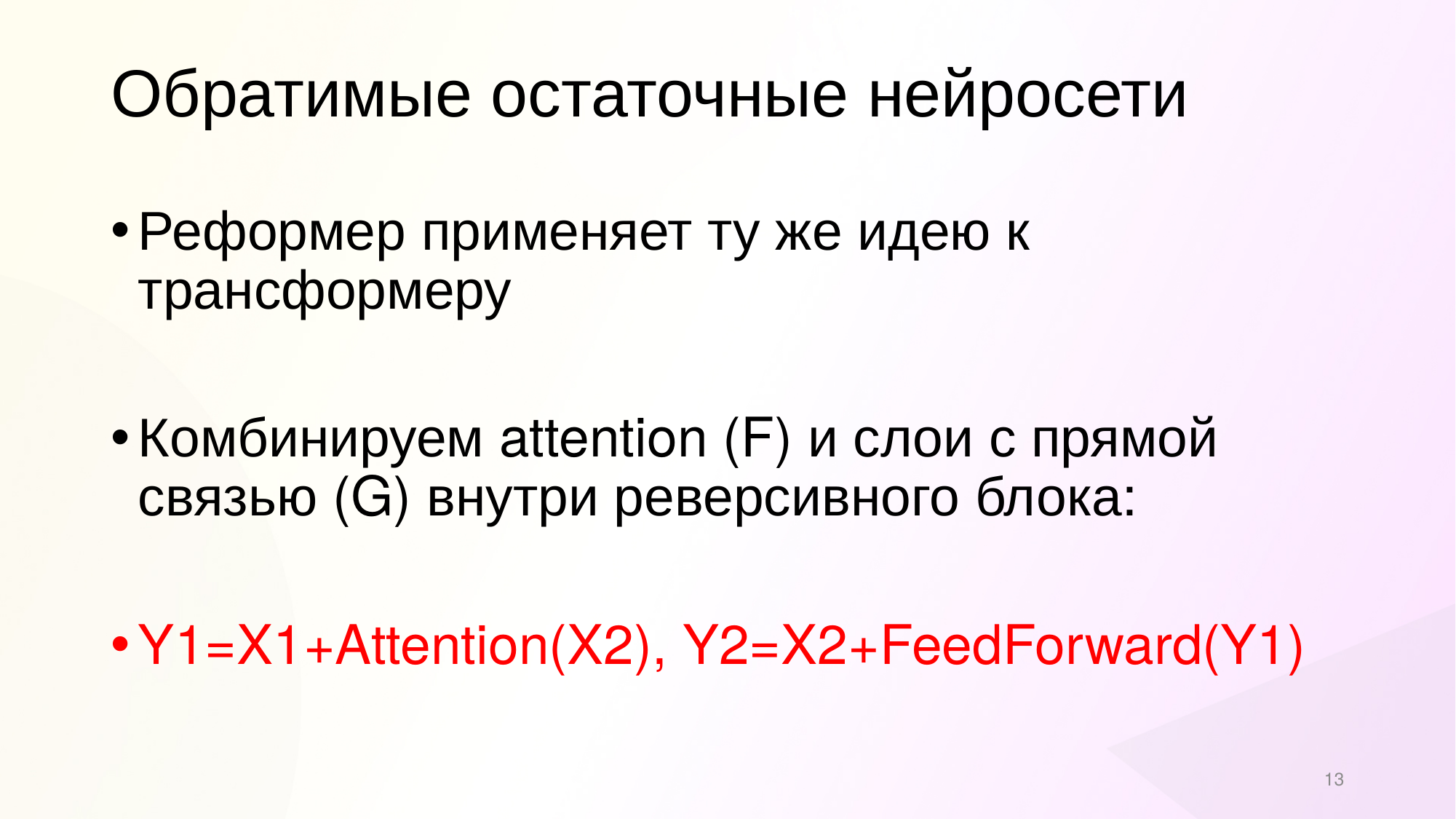

# Обратимые остаточные нейросети
Реформер применяет ту же идею к трансформеру

Комбинируем attention (F) и слои с прямой связью (G) внутри реверсивного блока:

Y1=X1+Attention(X2), Y2=X2+FeedForward(Y1)
13